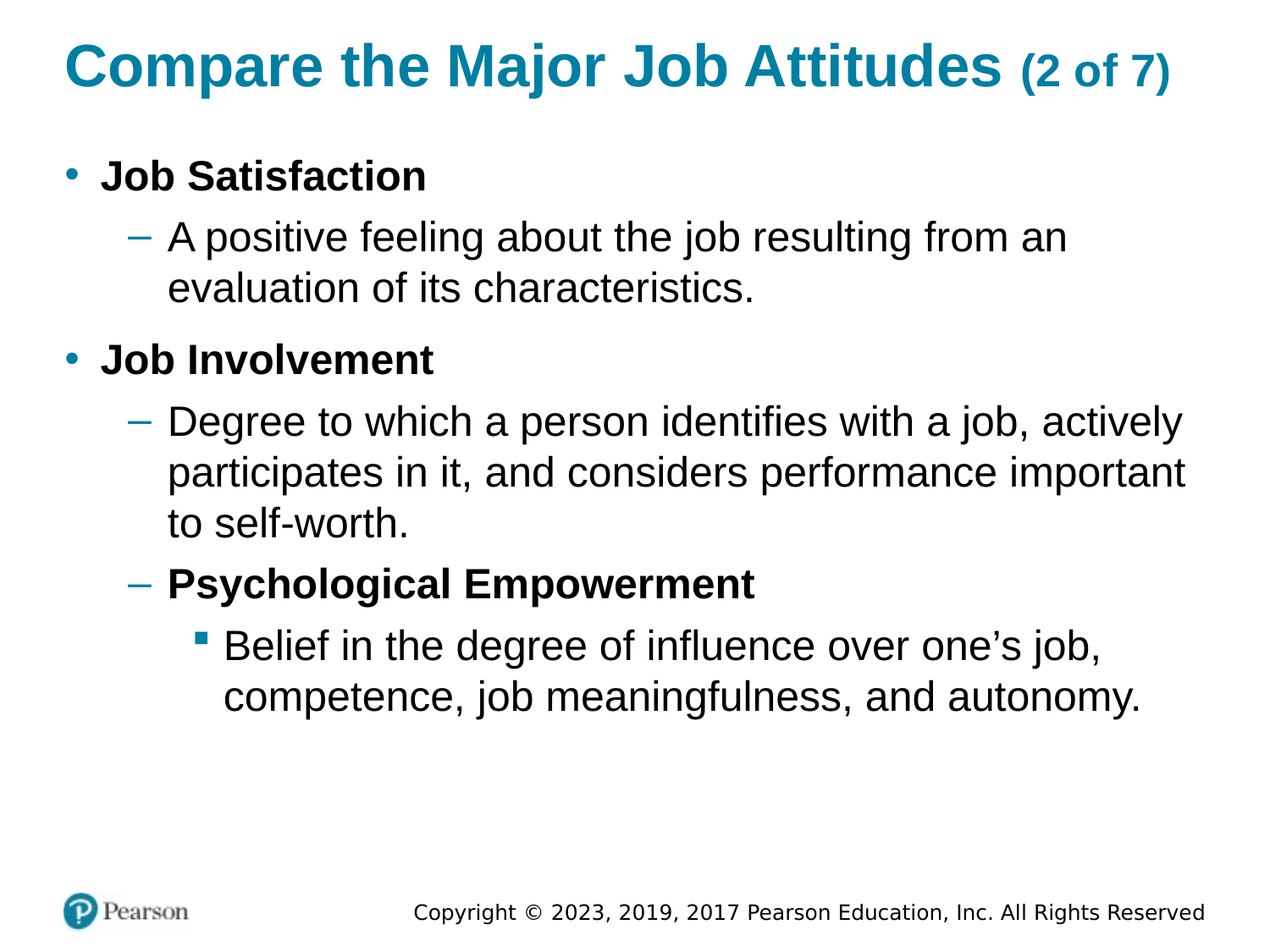

# Compare the Major Job Attitudes (2 of 7)
Job Satisfaction
A positive feeling about the job resulting from an evaluation of its characteristics.
Job Involvement
Degree to which a person identifies with a job, actively participates in it, and considers performance important to self-worth.
Psychological Empowerment
Belief in the degree of influence over one’s job, competence, job meaningfulness, and autonomy.